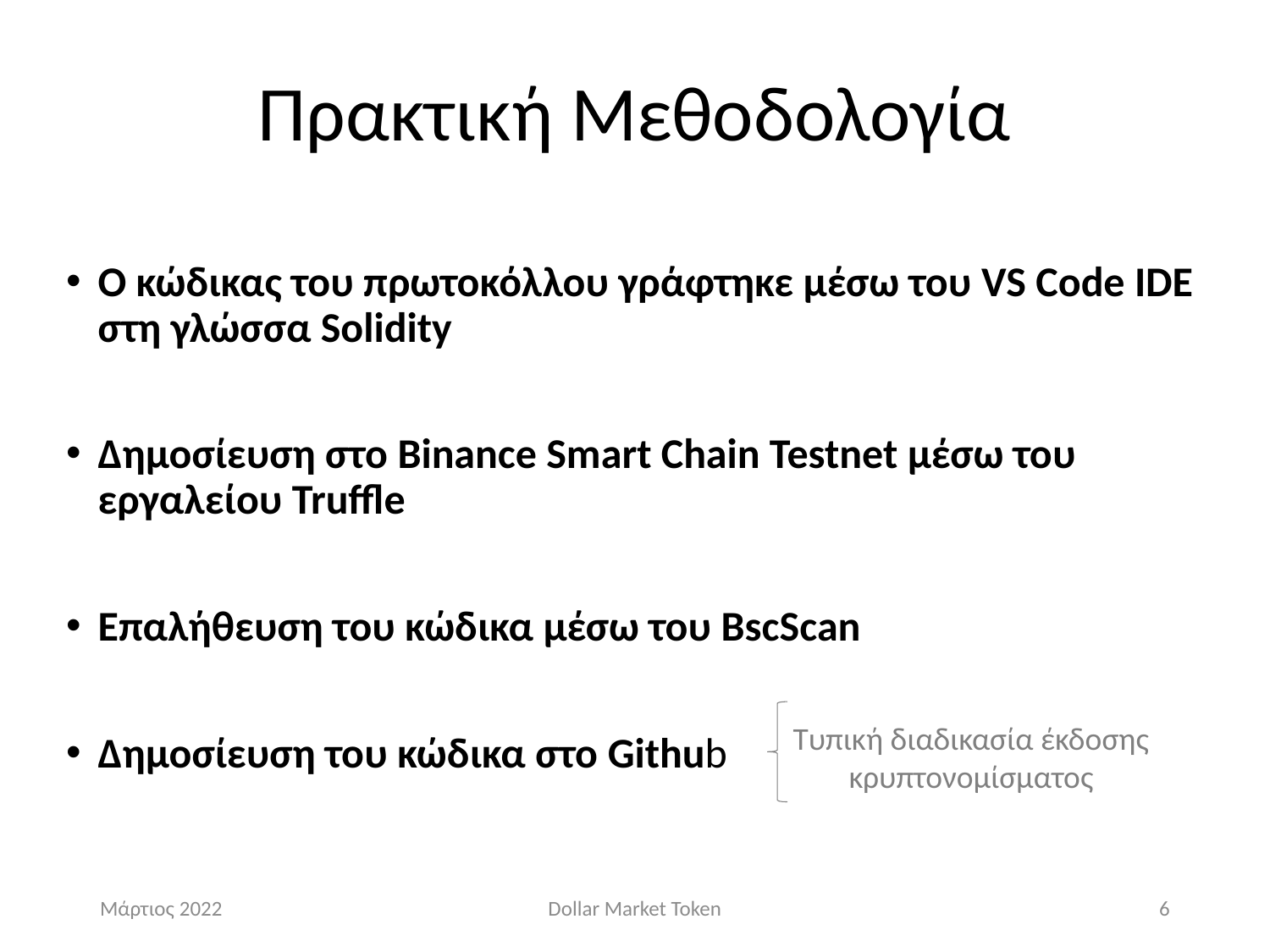

# Πρακτική Μεθοδολογία
Ο κώδικας του πρωτοκόλλου γράφτηκε μέσω του VS Code IDE στη γλώσσα Solidity

Δημοσίευση στο Binance Smart Chain Testnet μέσω του εργαλείου Truffle

Επαλήθευση του κώδικα μέσω του BscScan

Δημοσίευση του κώδικα στο Github

Τυπική διαδικασία έκδοσης κρυπτονομίσματος
Μάρτιος 2022
Dollar Market Token
6